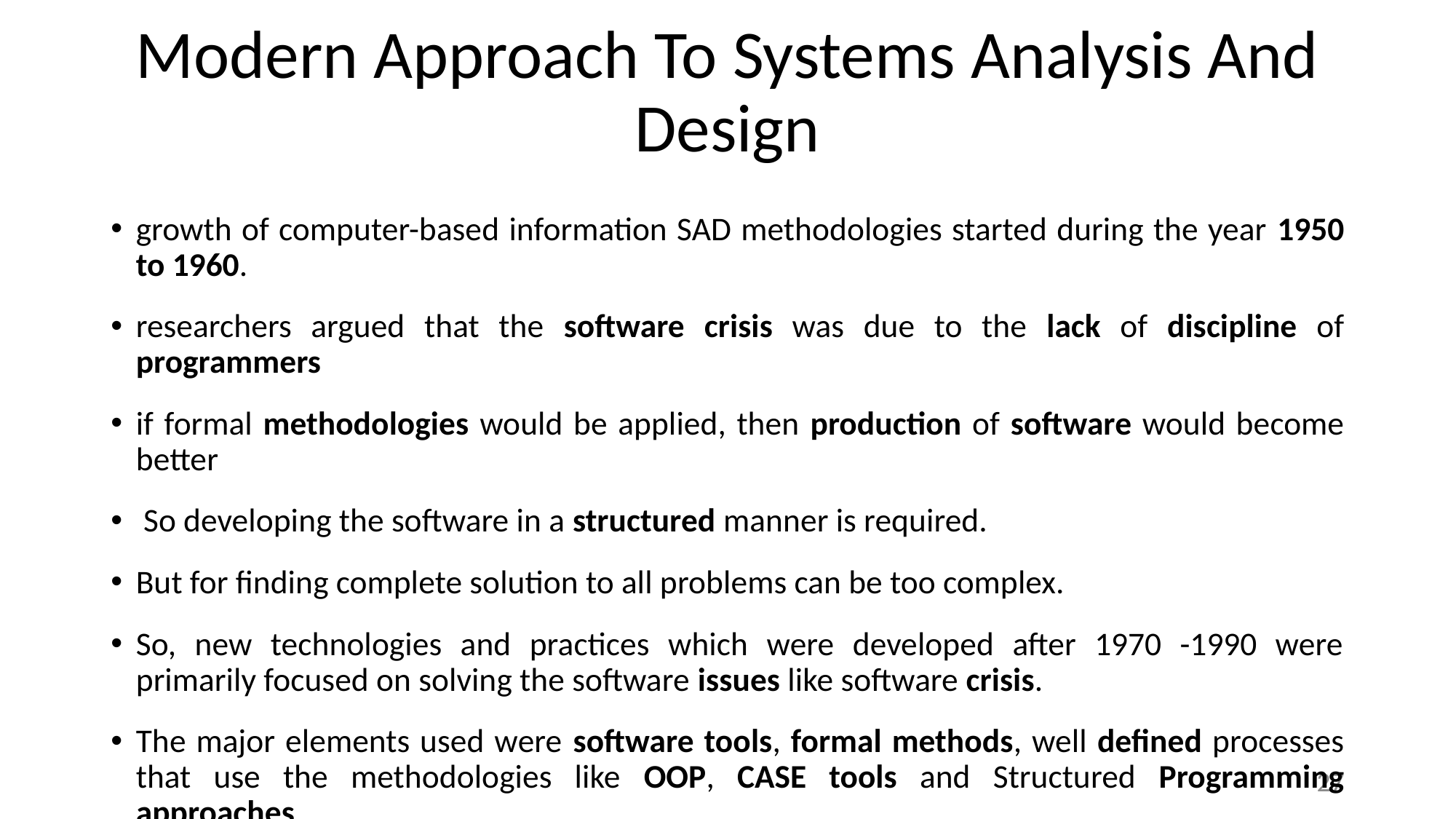

# Modern Approach To Systems Analysis And Design
﻿growth of computer-based information SAD methodologies started during the year 1950 to 1960.
researchers argued that the software crisis was due to the lack of discipline of programmers
if formal methodologies would be applied, then production of software would become better
 So developing the software in a structured manner is required.
But for finding complete solution to all problems can be too complex.
So, new technologies and practices which were developed after 1970 -1990 were primarily focused on solving the software issues like software crisis.
The major elements used were software tools, formal methods, well defined processes that use the methodologies like OOP, CASE tools and Structured Programming approaches.
27